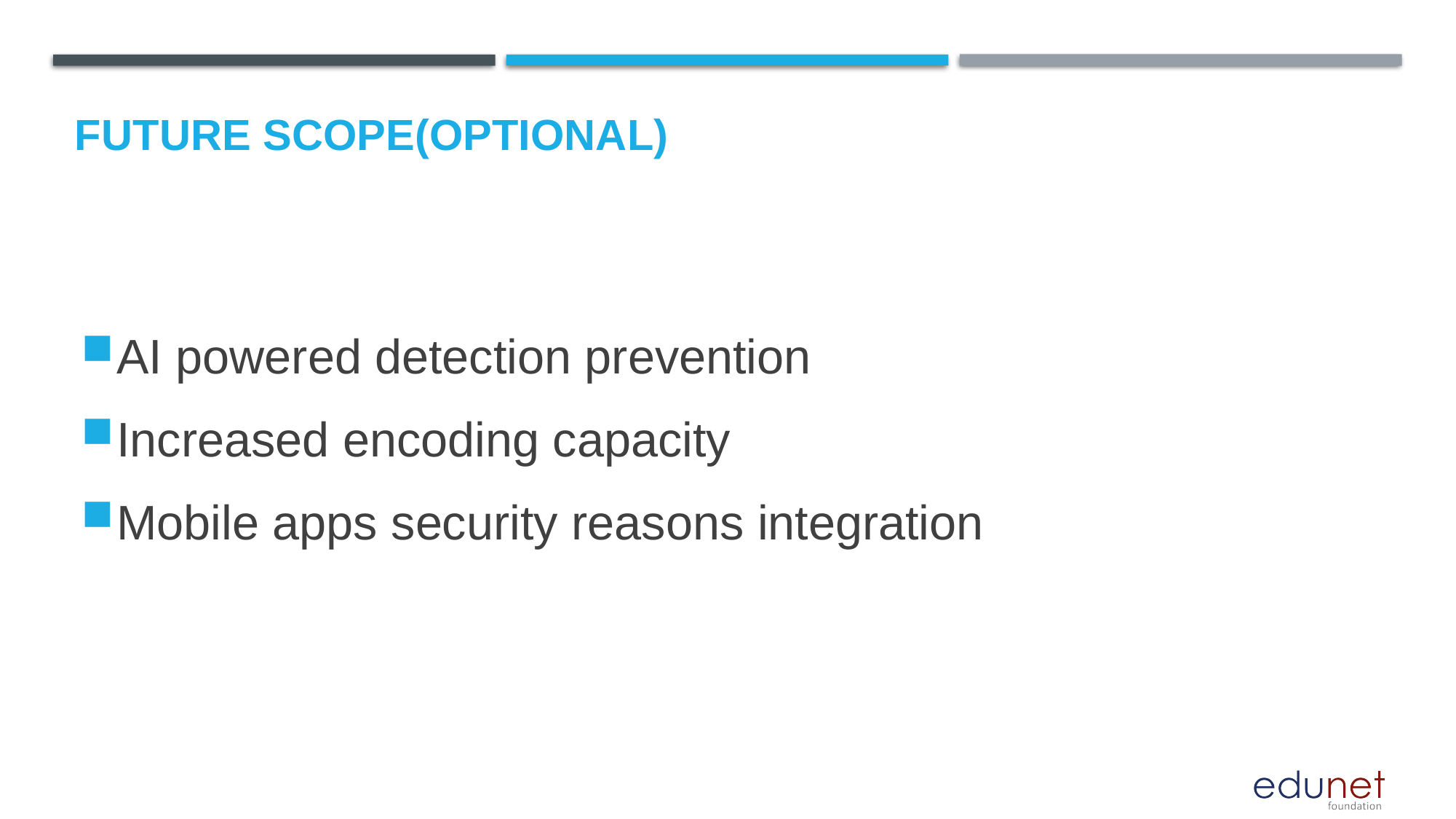

Future scope(optional)
AI powered detection prevention
Increased encoding capacity
Mobile apps security reasons integration